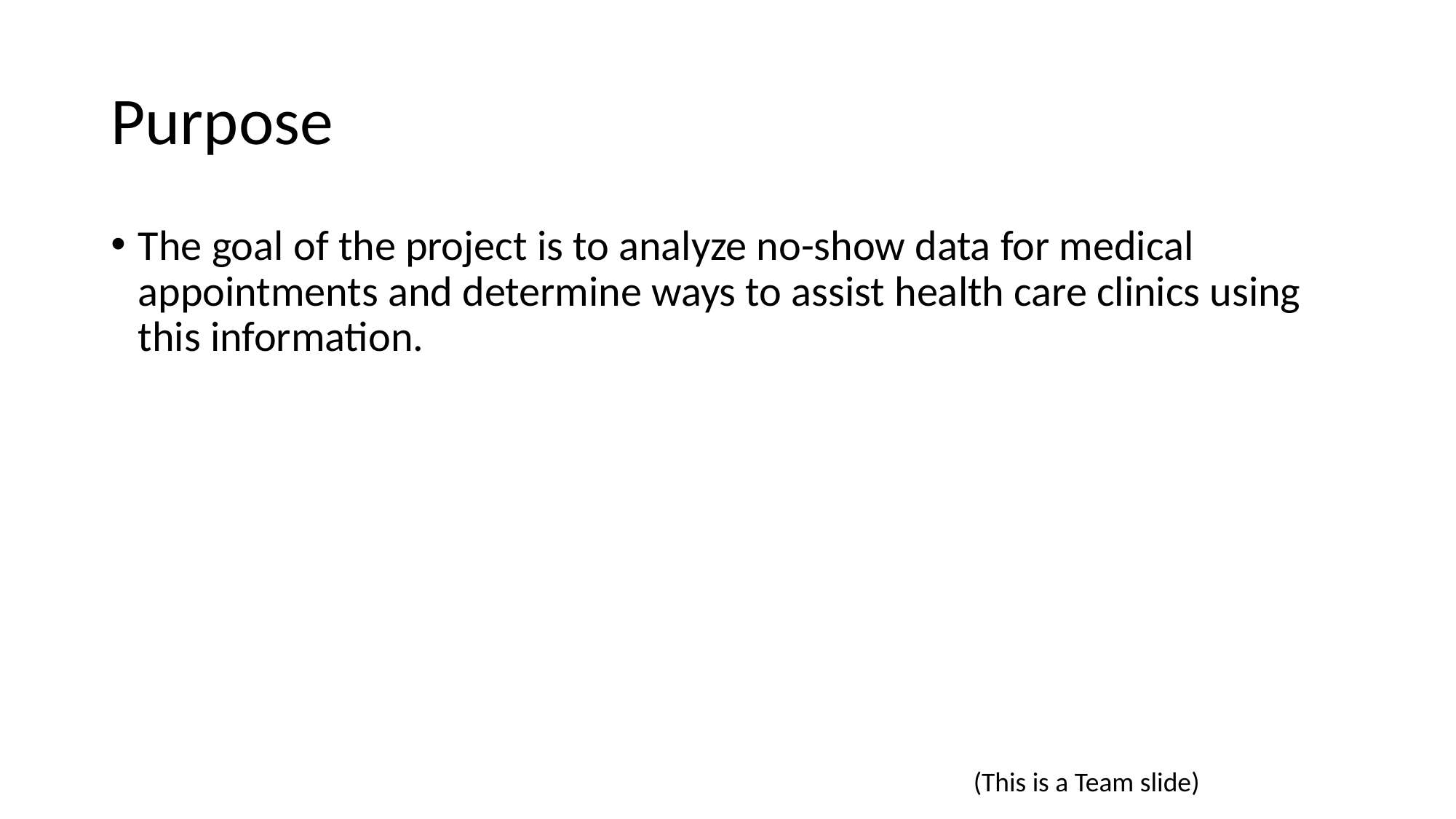

# Purpose
The goal of the project is to analyze no-show data for medical appointments and determine ways to assist health care clinics using this information.
(This is a Team slide)